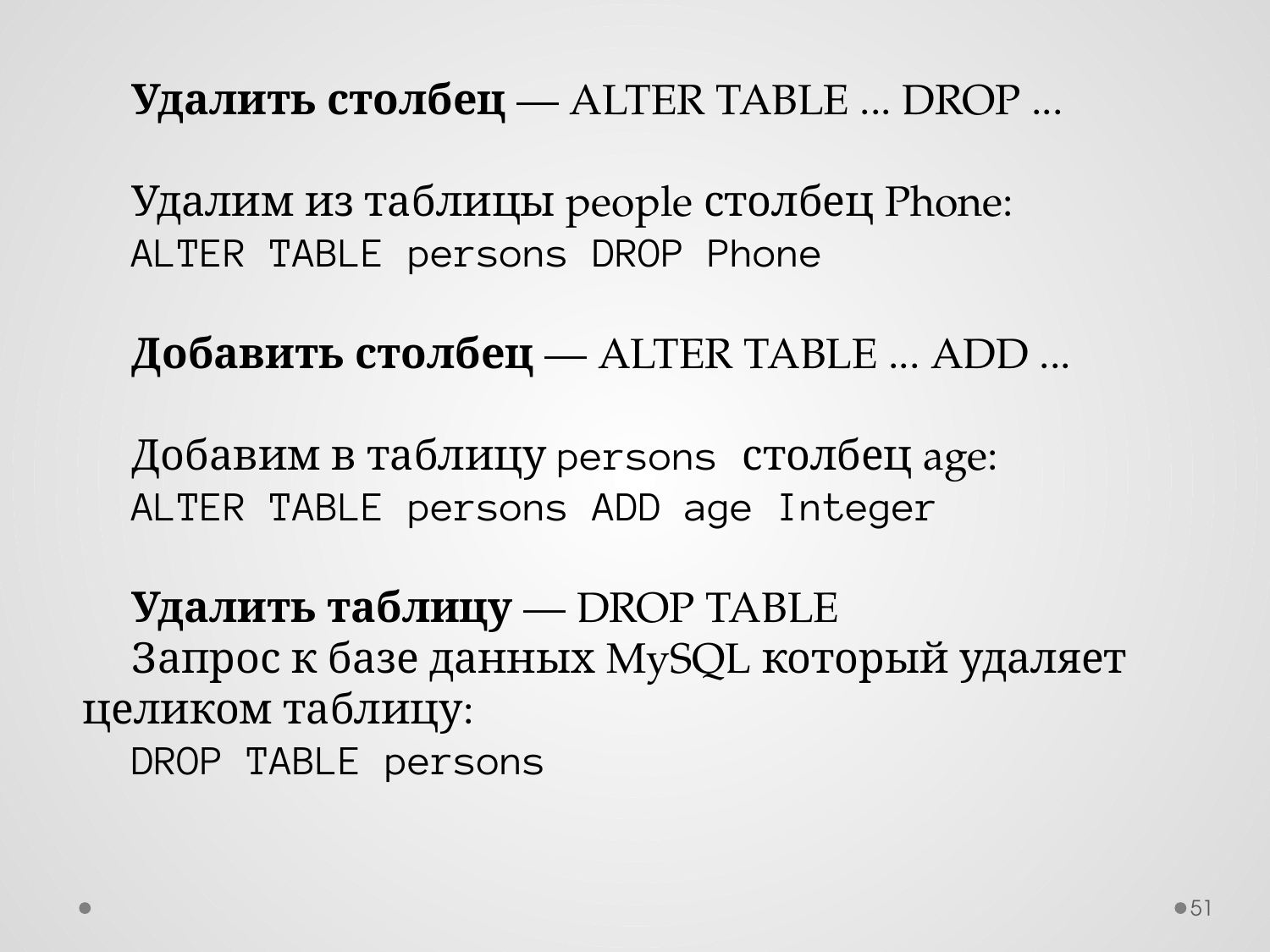

Удалить столбец — ALTER TABLE ... DROP ...

Удалим из таблицы people столбец Phone:
ALTER TABLE persons DROP Phone

Добавить столбец — ALTER TABLE ... ADD ...

Добавим в таблицу persons столбец age:
ALTER TABLE persons ADD age Integer

Удалить таблицу — DROP TABLE
Запрос к базе данных MySQL который удаляет целиком таблицу:
DROP TABLE persons

51